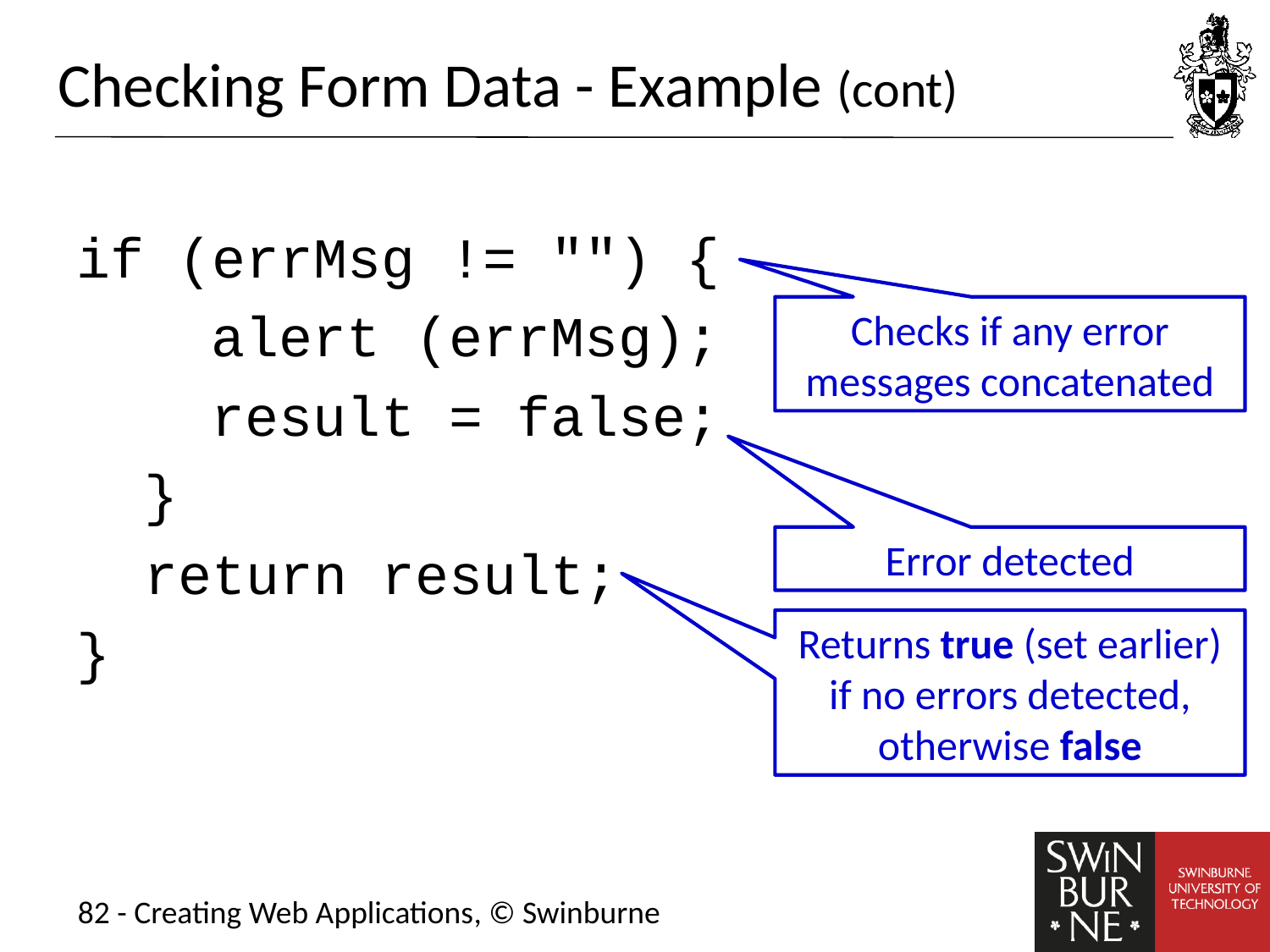

# Checking Form Data - Example (cont)

if (errMsg != "") {
    alert (errMsg);
    result = false;
  }
  return result;
}
Checks if any error messages concatenated
Error detected
Returns true (set earlier) if no errors detected, otherwise false